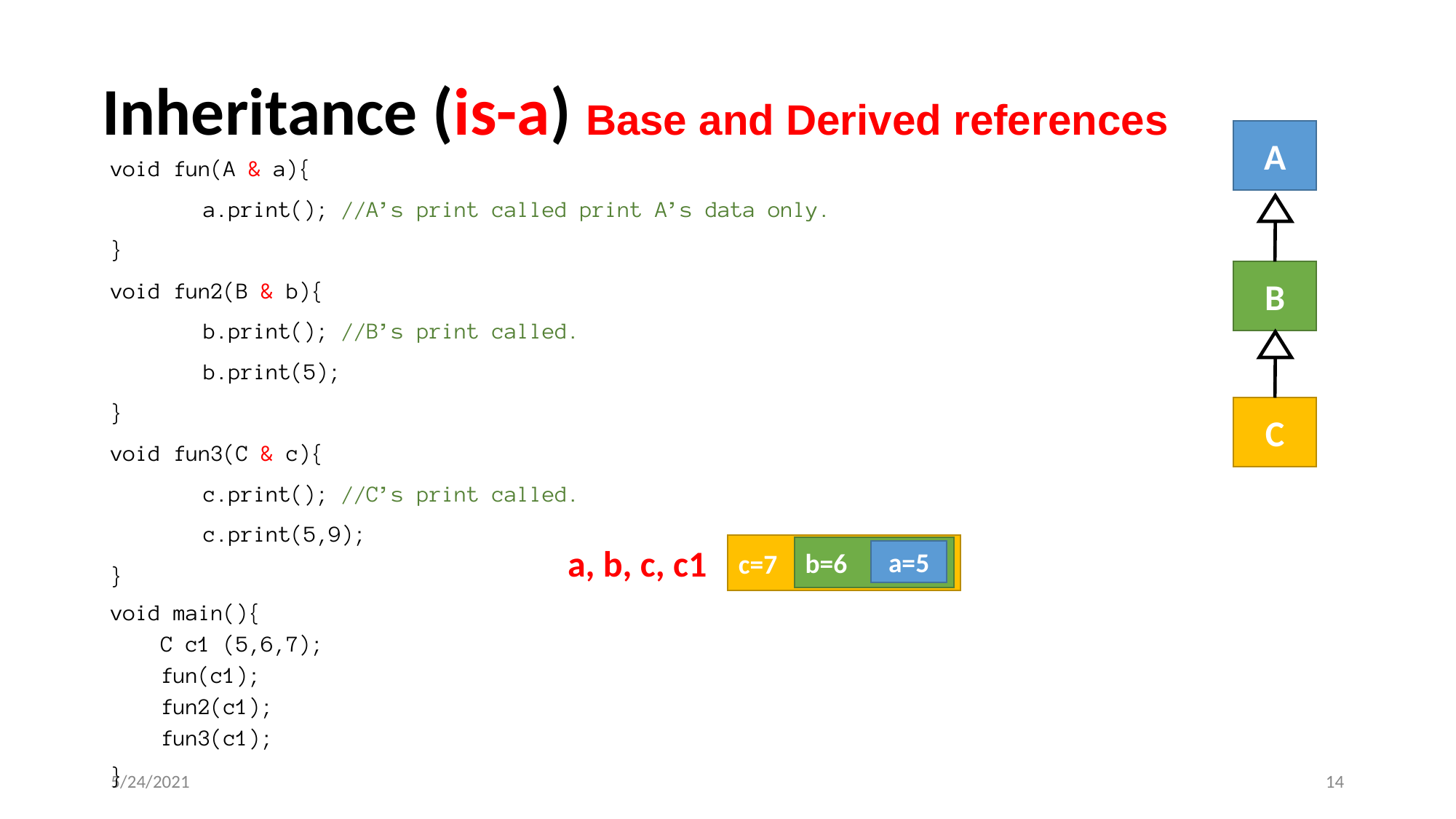

# Inheritance (is-a) Base and Derived references
A
B

C
void fun(A & a){
	a.print(); //A’s print called print A’s data only.
}
void fun2(B & b){
	b.print(); //B’s print called.
	b.print(5);
}
void fun3(C & c){
	c.print(); //C’s print called.
	c.print(5,9);
}
void main(){
C c1 (5,6,7);
fun(c1);
fun2(c1);
fun3(c1);
}
c=7
b=6
a=5
a, b, c, c1
5/24/2021
14